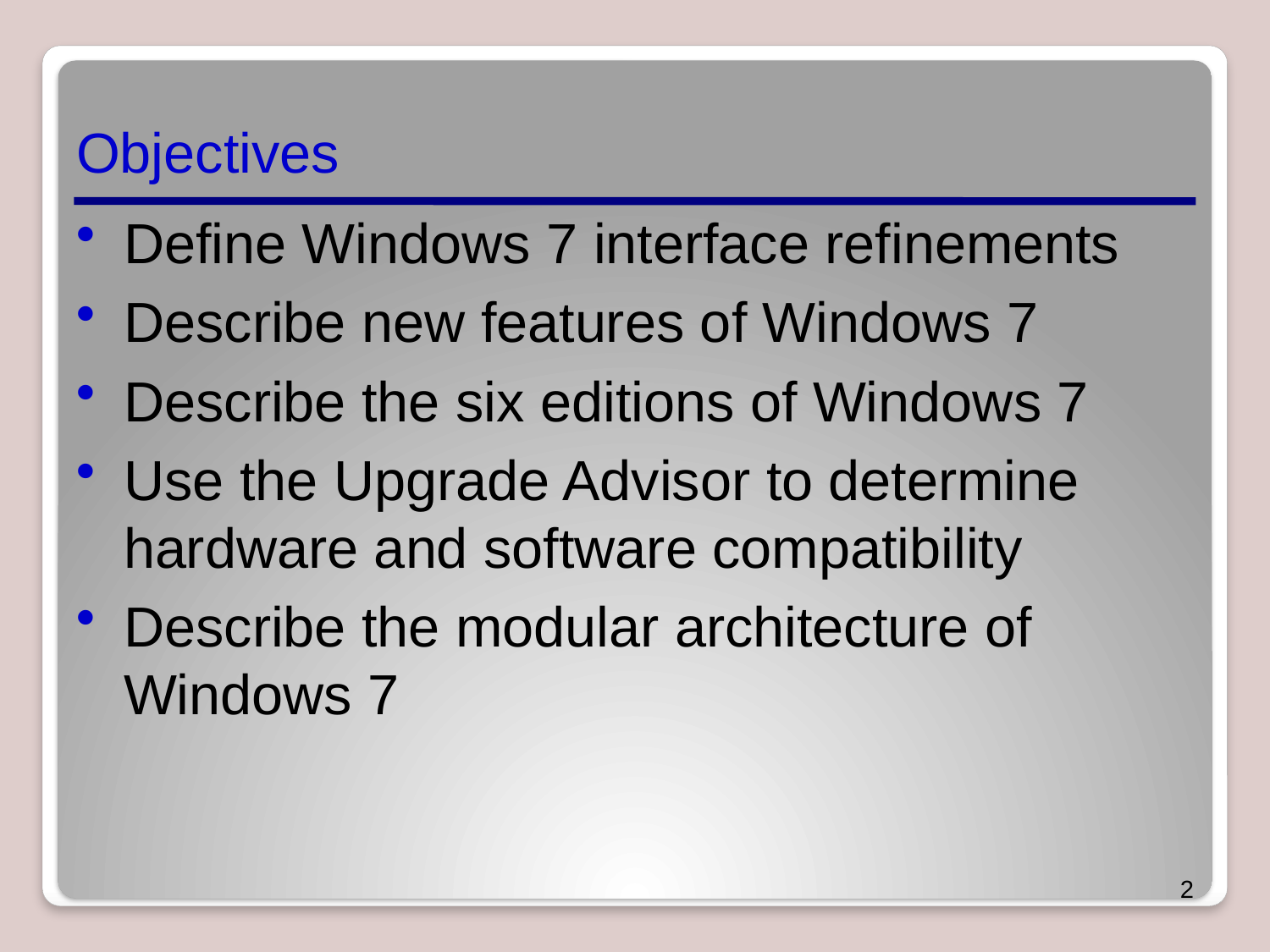

# Objectives
Define Windows 7 interface refinements
Describe new features of Windows 7
Describe the six editions of Windows 7
Use the Upgrade Advisor to determine hardware and software compatibility
Describe the modular architecture of Windows 7
2